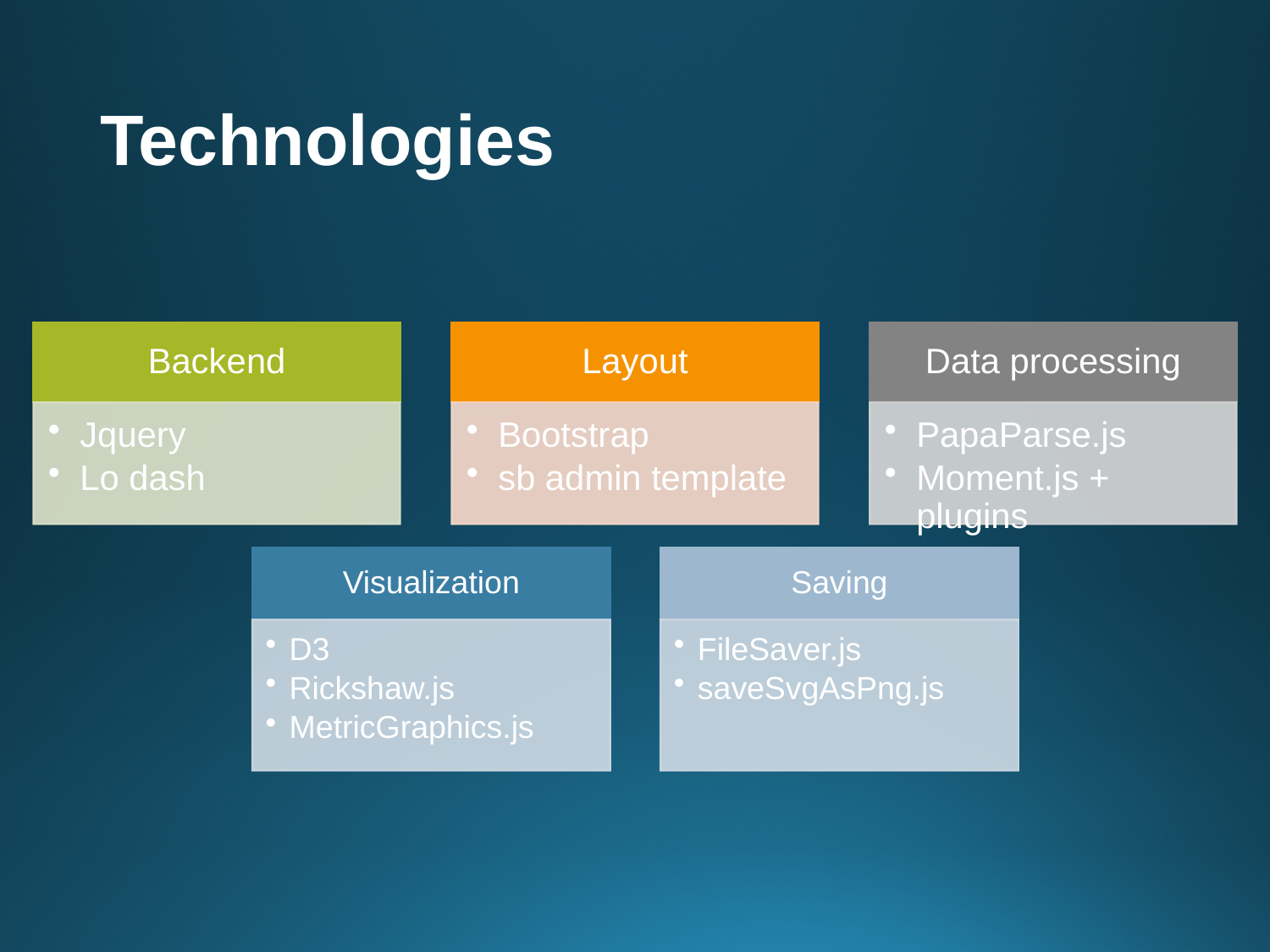

# Technologies
Backend
Jquery
Lo dash
Layout
Bootstrap
sb admin template
Data processing
PapaParse.js
Moment.js + plugins
Visualization
D3
Rickshaw.js
MetricGraphics.js
Saving
FileSaver.js
saveSvgAsPng.js